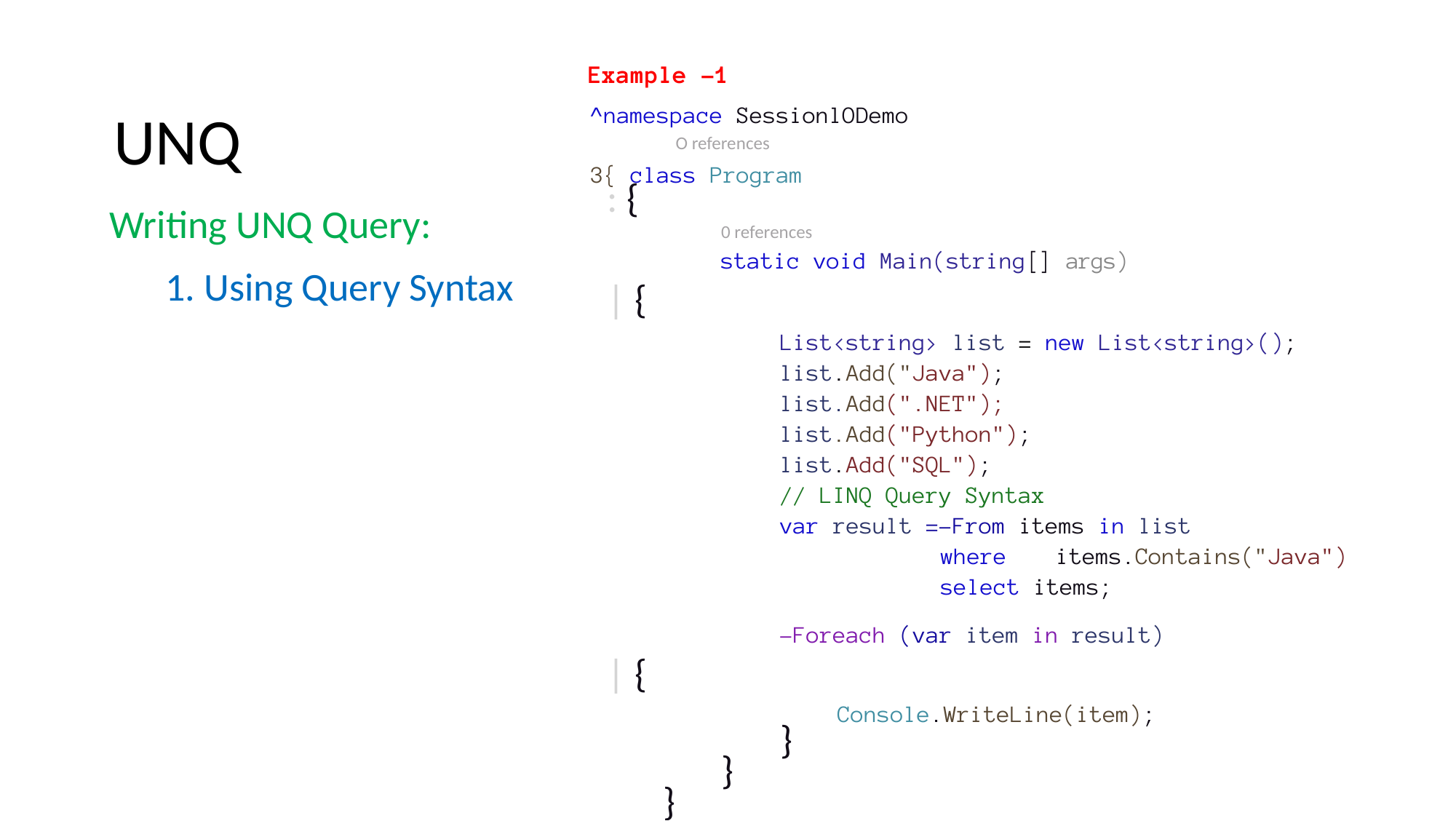

Example -1
^namespace SessionlODemo
O references
3{ class Program
: {
0 references
static void Main(string[] args)
| {
List<string> list = new List<string>();
list.Add("Java");
list.Add(".NET");
list.Add("Python");
list.Add("SQL");
// LINQ Query Syntax
var result =-From items in list
where items.Contains("Java") select items;
-Foreach (var item in result)
| {
Console.WriteLine(item);
}
}
}
_
UNQ
Writing UNQ Query:
1. Using Query Syntax